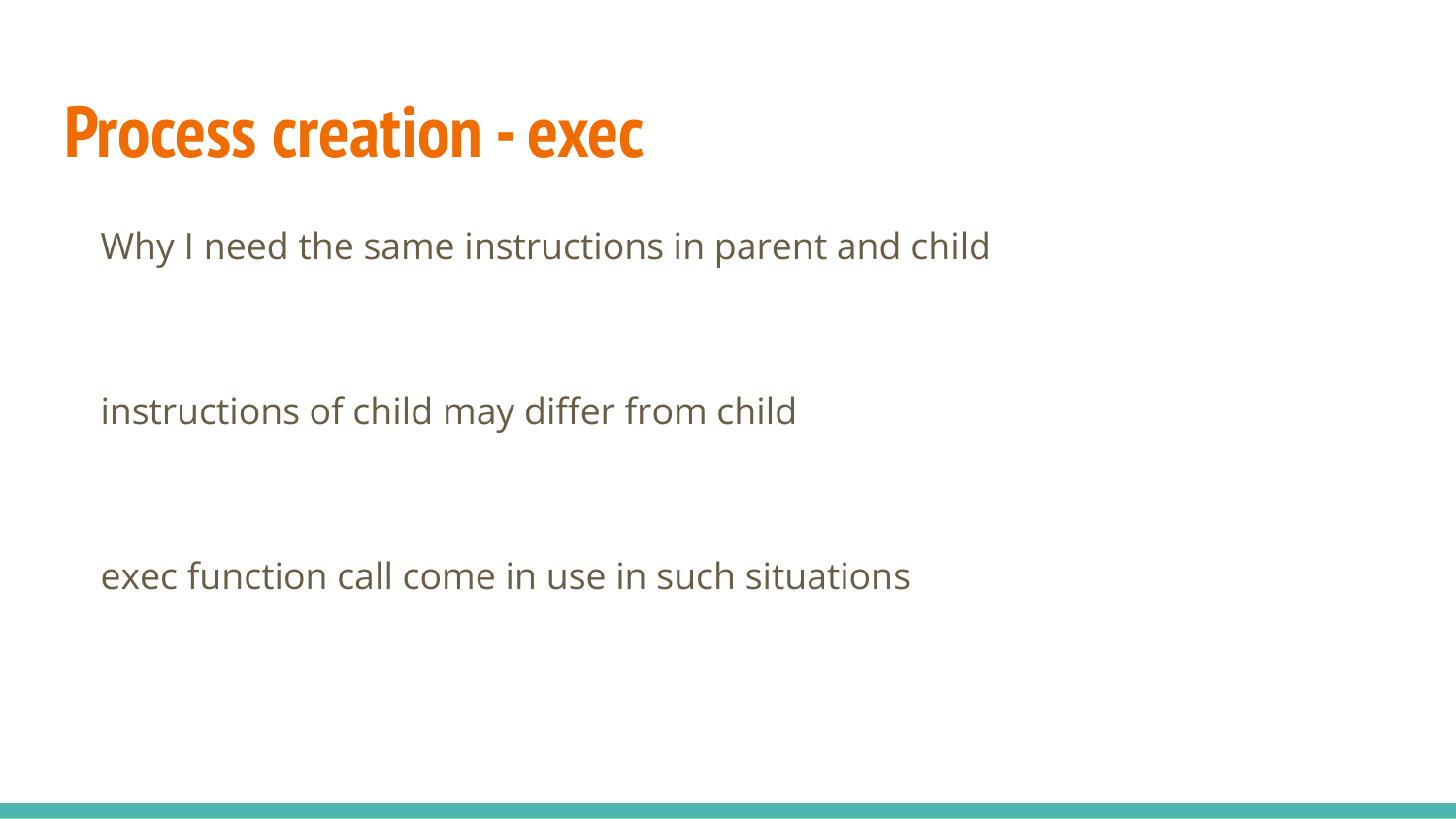

# Process creation - exec
Why I need the same instructions in parent and child

instructions of child may differ from child

exec function call come in use in such situations